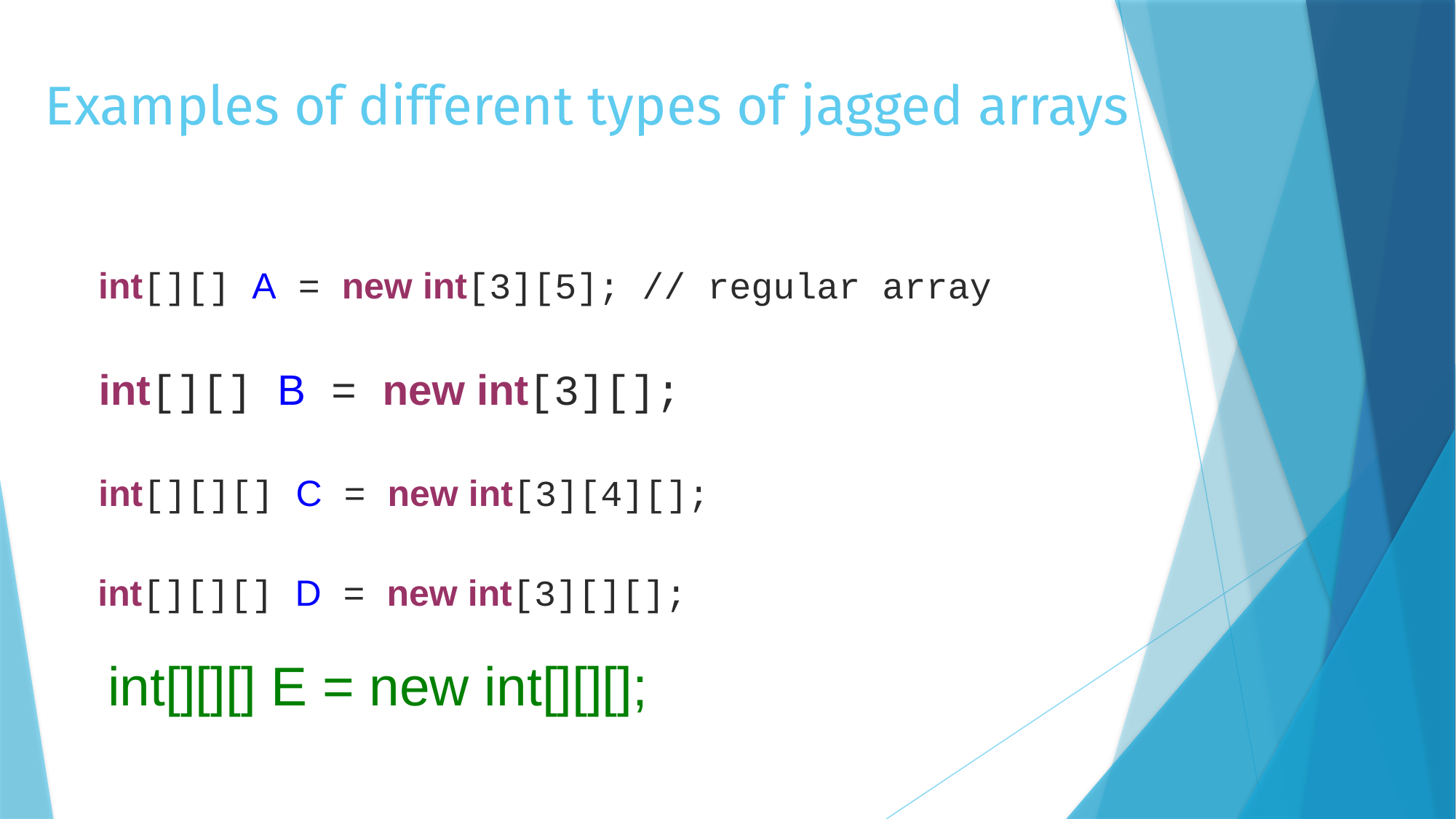

# Examples of different types of jagged arrays
int[][] A = new int[3][5]; // regular array
int[][] B = new int[3][];
int[][][] C = new int[3][4][];
int[][][] D = new int[3][][];
int[][][] E = new int[][][];